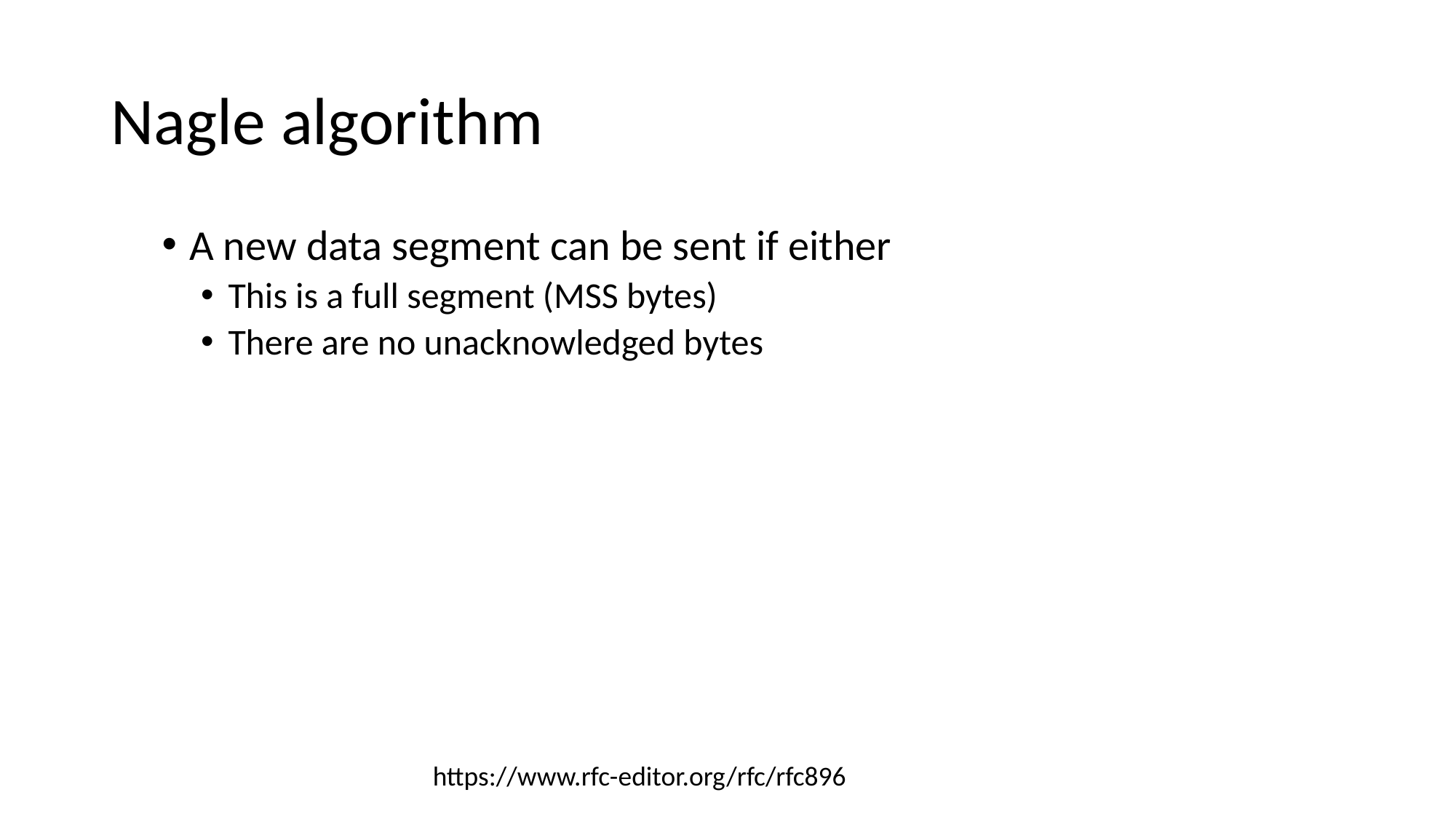

# Nagle algorithm
A new data segment can be sent if either
This is a full segment (MSS bytes)
There are no unacknowledged bytes
https://www.rfc-editor.org/rfc/rfc896